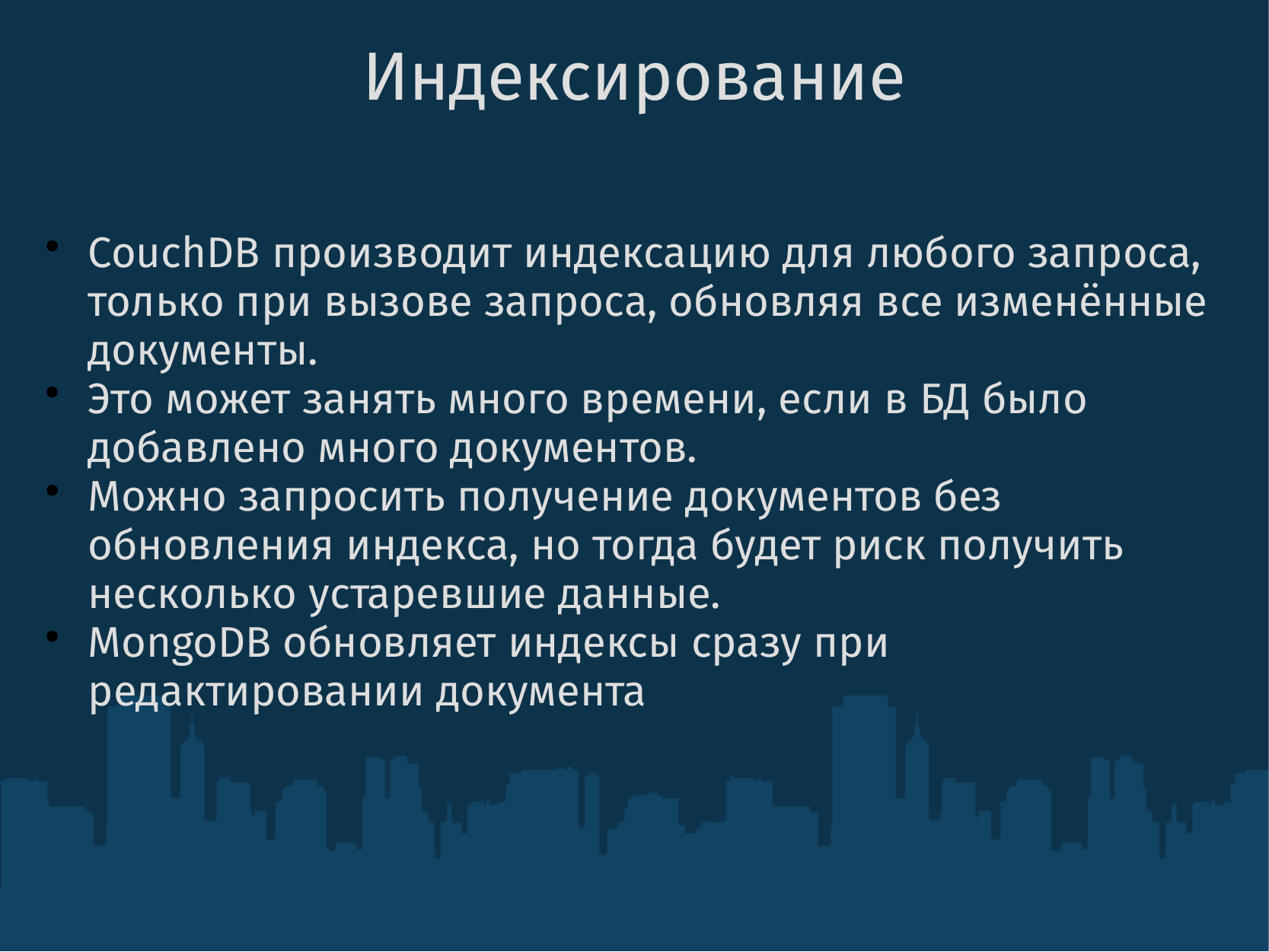

# Индексирование
CouchDB производит индексацию для любого запроса, только при вызове запроса, обновляя все изменённые документы.
Это может занять много времени, если в БД было добавлено много документов.
Можно запросить получение документов без обновления индекса, но тогда будет риск получить несколько устаревшие данные.
MongoDB обновляет индексы сразу при редактировании документа